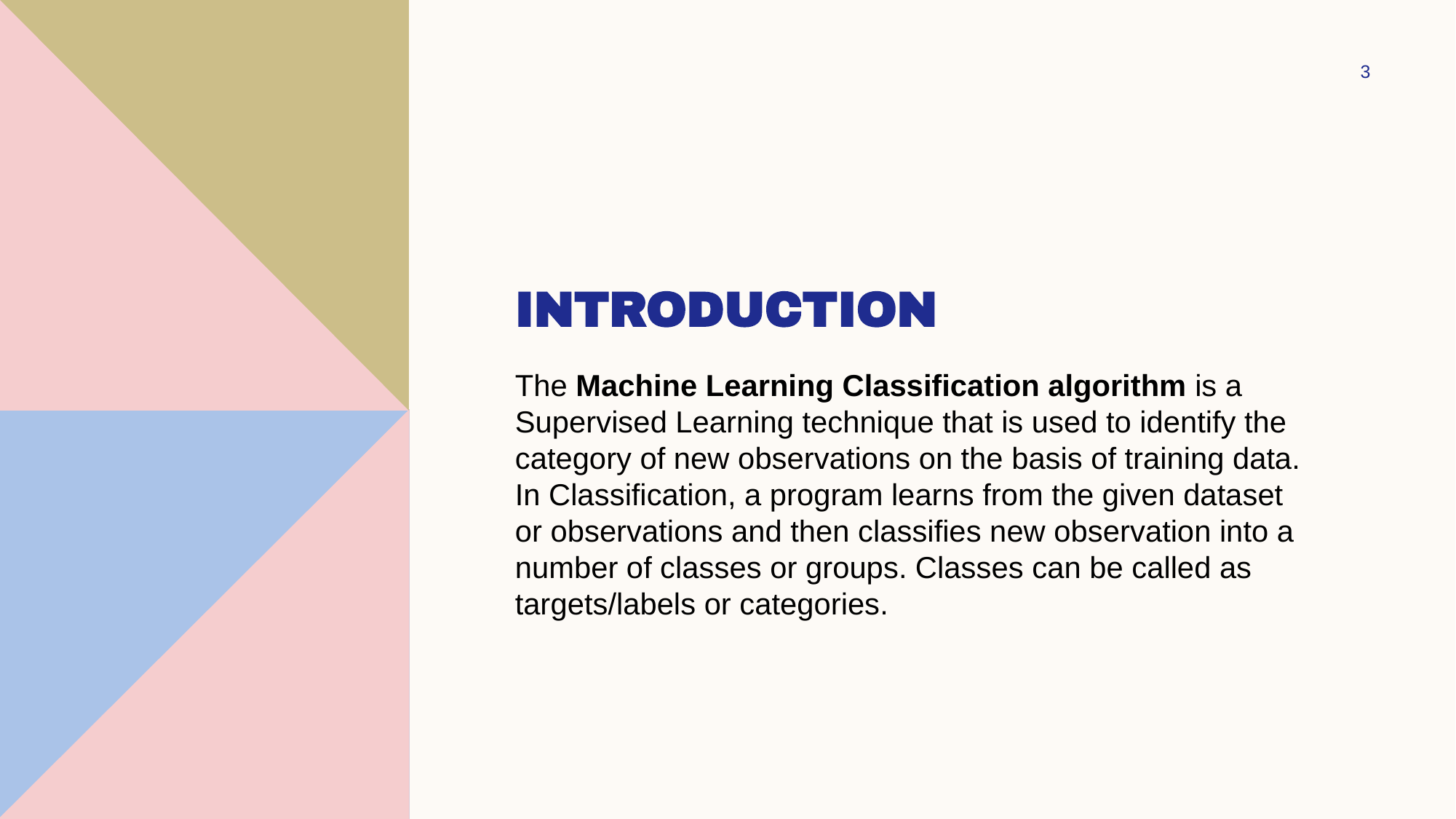

3
# Introduction
The Machine Learning Classification algorithm is a Supervised Learning technique that is used to identify the category of new observations on the basis of training data. In Classification, a program learns from the given dataset or observations and then classifies new observation into a number of classes or groups. Classes can be called as targets/labels or categories.